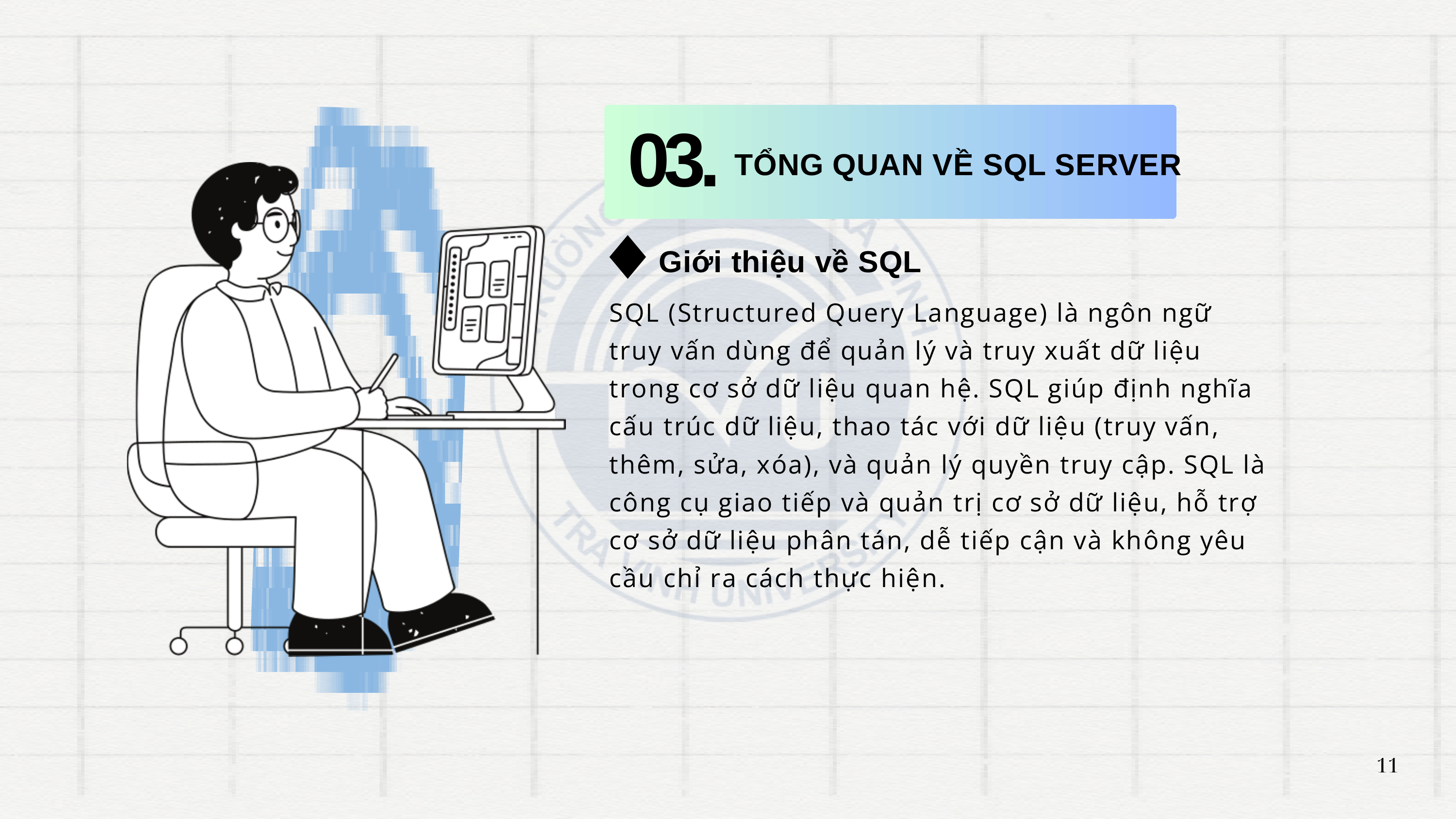

03.
TỔNG QUAN VỀ SQL SERVER

Giới thiệu về SQL
SQL (Structured Query Language) là ngôn ngữ truy vấn dùng để quản lý và truy xuất dữ liệu trong cơ sở dữ liệu quan hệ. SQL giúp định nghĩa cấu trúc dữ liệu, thao tác với dữ liệu (truy vấn, thêm, sửa, xóa), và quản lý quyền truy cập. SQL là công cụ giao tiếp và quản trị cơ sở dữ liệu, hỗ trợ cơ sở dữ liệu phân tán, dễ tiếp cận và không yêu cầu chỉ ra cách thực hiện.

11